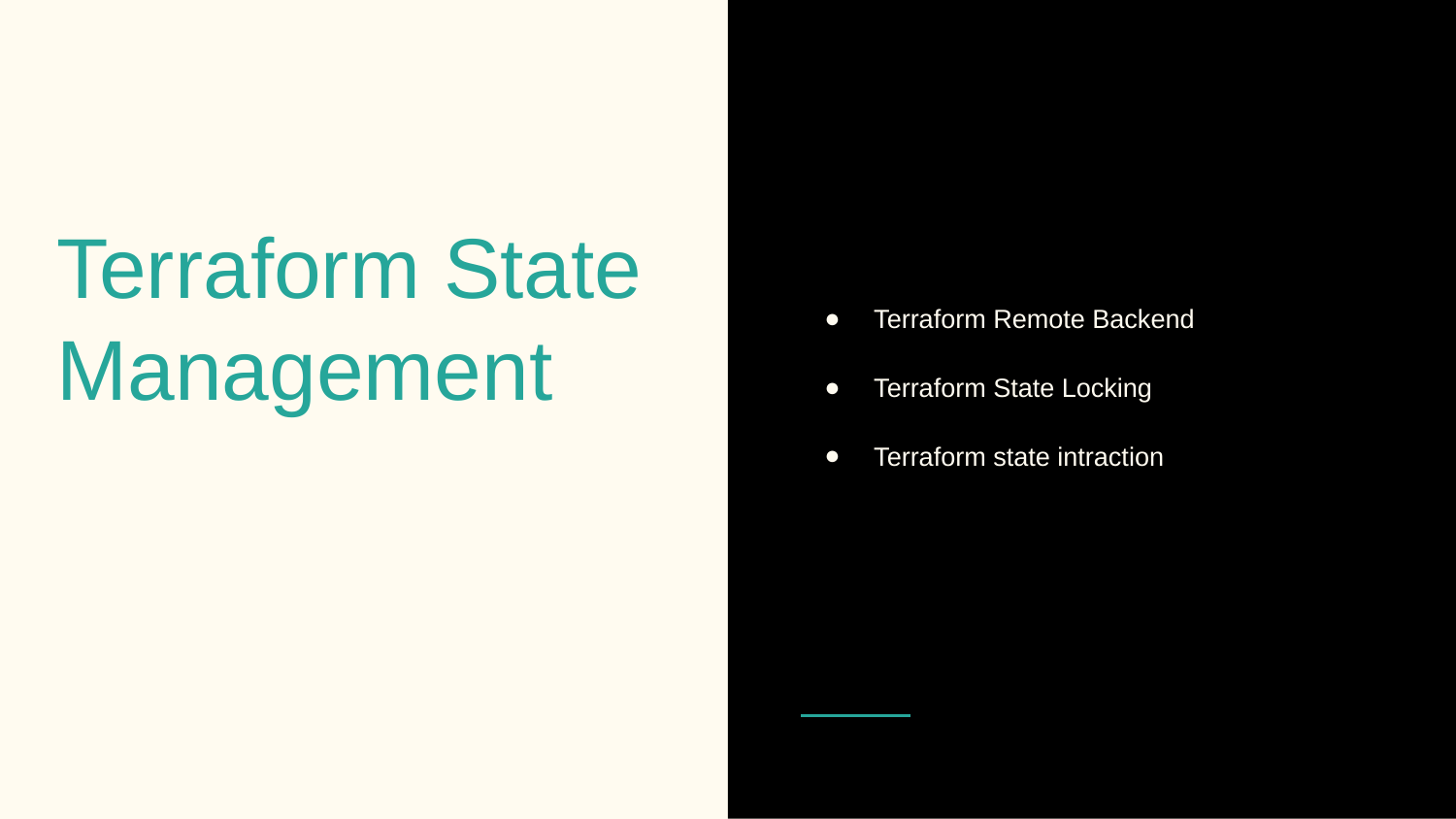

Terraform Remote Backend
Terraform State Locking
Terraform state intraction
# Terraform State Management